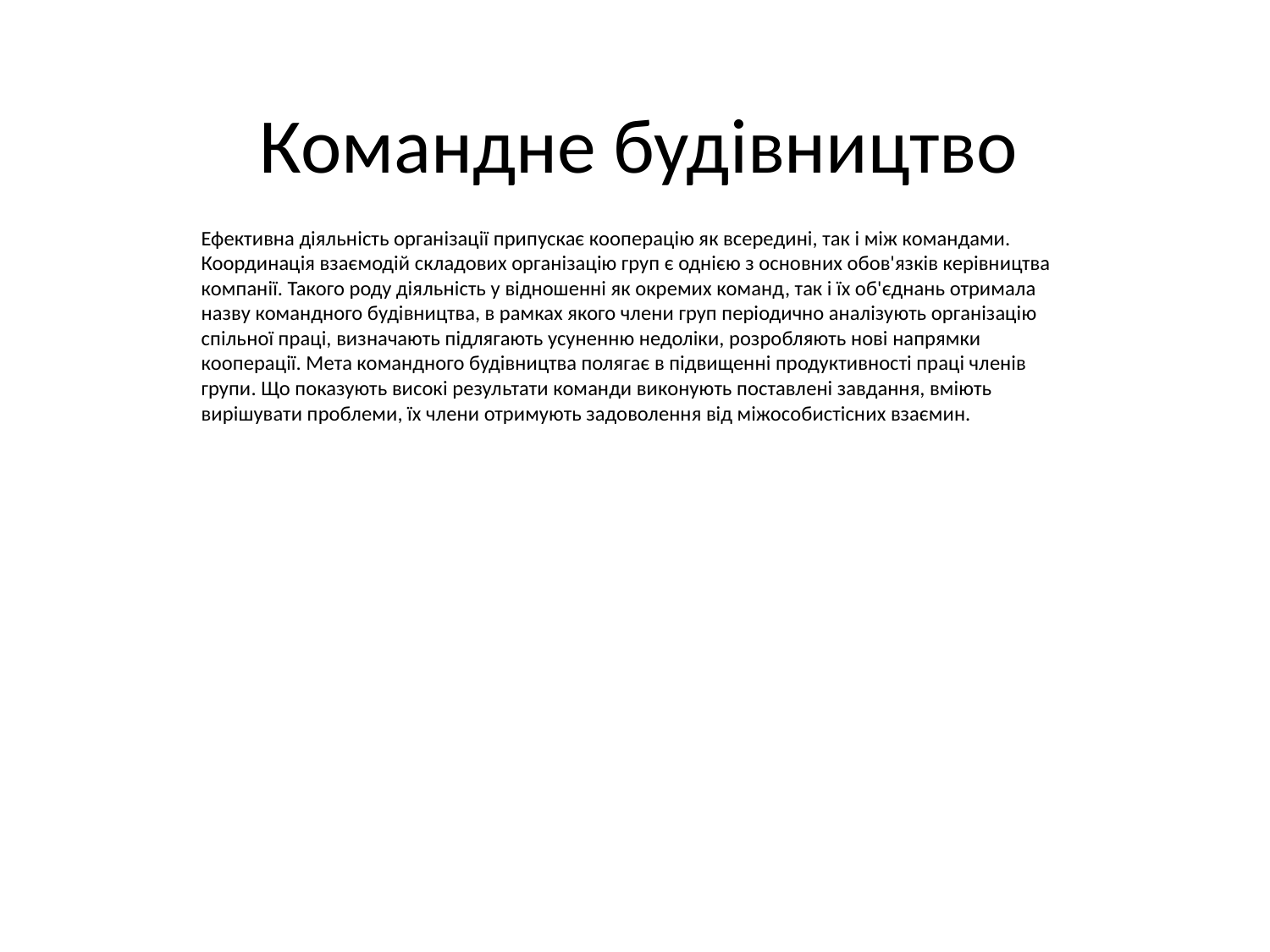

# Командне будівництво
Ефективна діяльність організації припускає кооперацію як всередині, так і між командами. Координація взаємодій складових організацію груп є однією з основних обов'язків керівництва компанії. Такого роду діяльність у відношенні як окремих команд, так і їх об'єднань отримала назву командного будівництва, в рамках якого члени груп періодично аналізують організацію спільної праці, визначають підлягають усуненню недоліки, розробляють нові напрямки кооперації. Мета командного будівництва полягає в підвищенні продуктивності праці членів групи. Що показують високі результати команди виконують поставлені завдання, вміють вирішувати проблеми, їх члени отримують задоволення від міжособистісних взаємин.